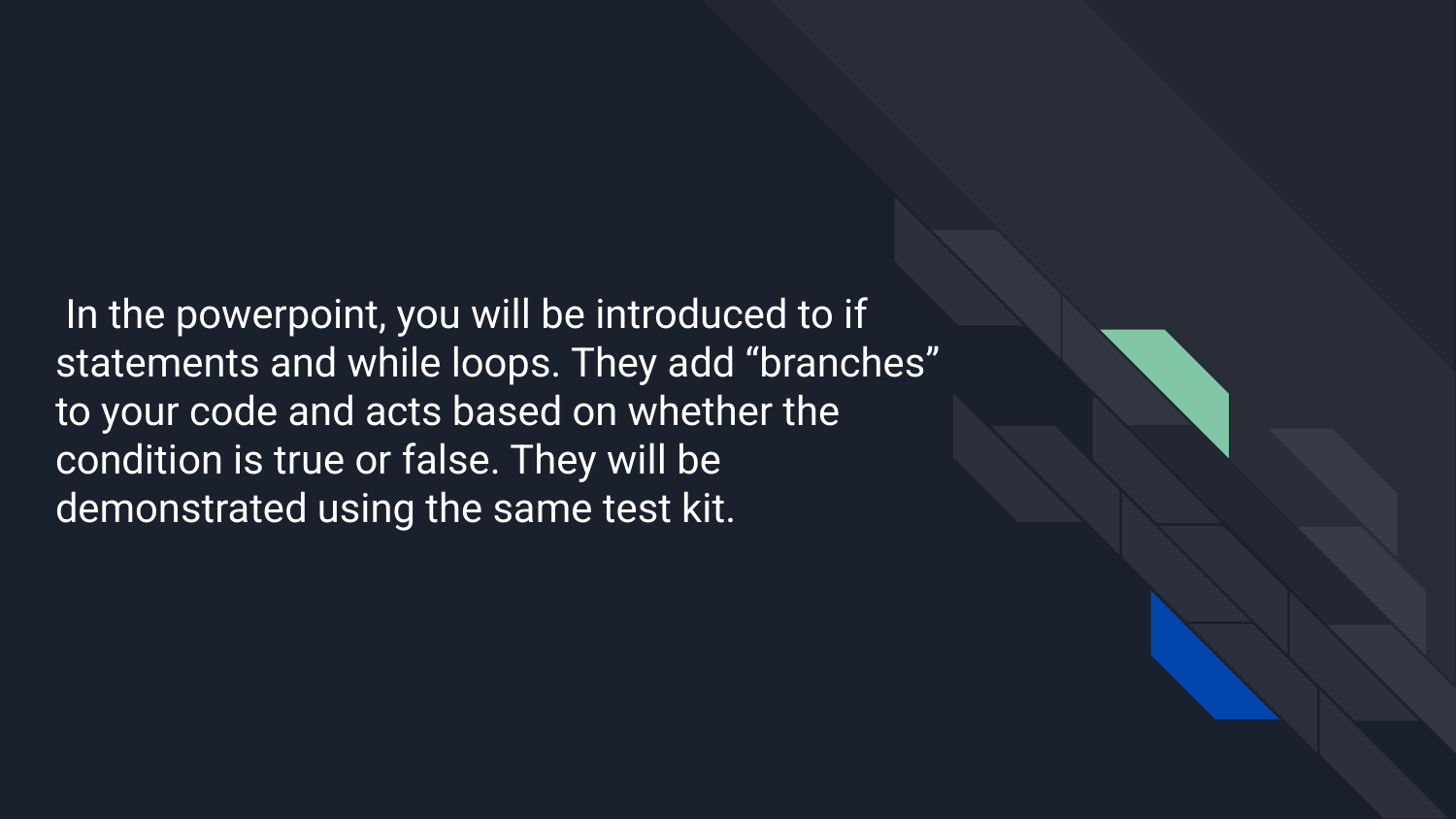

# In the powerpoint, you will be introduced to if statements and while loops. They add “branches” to your code and acts based on whether the condition is true or false. They will be demonstrated using the same test kit.